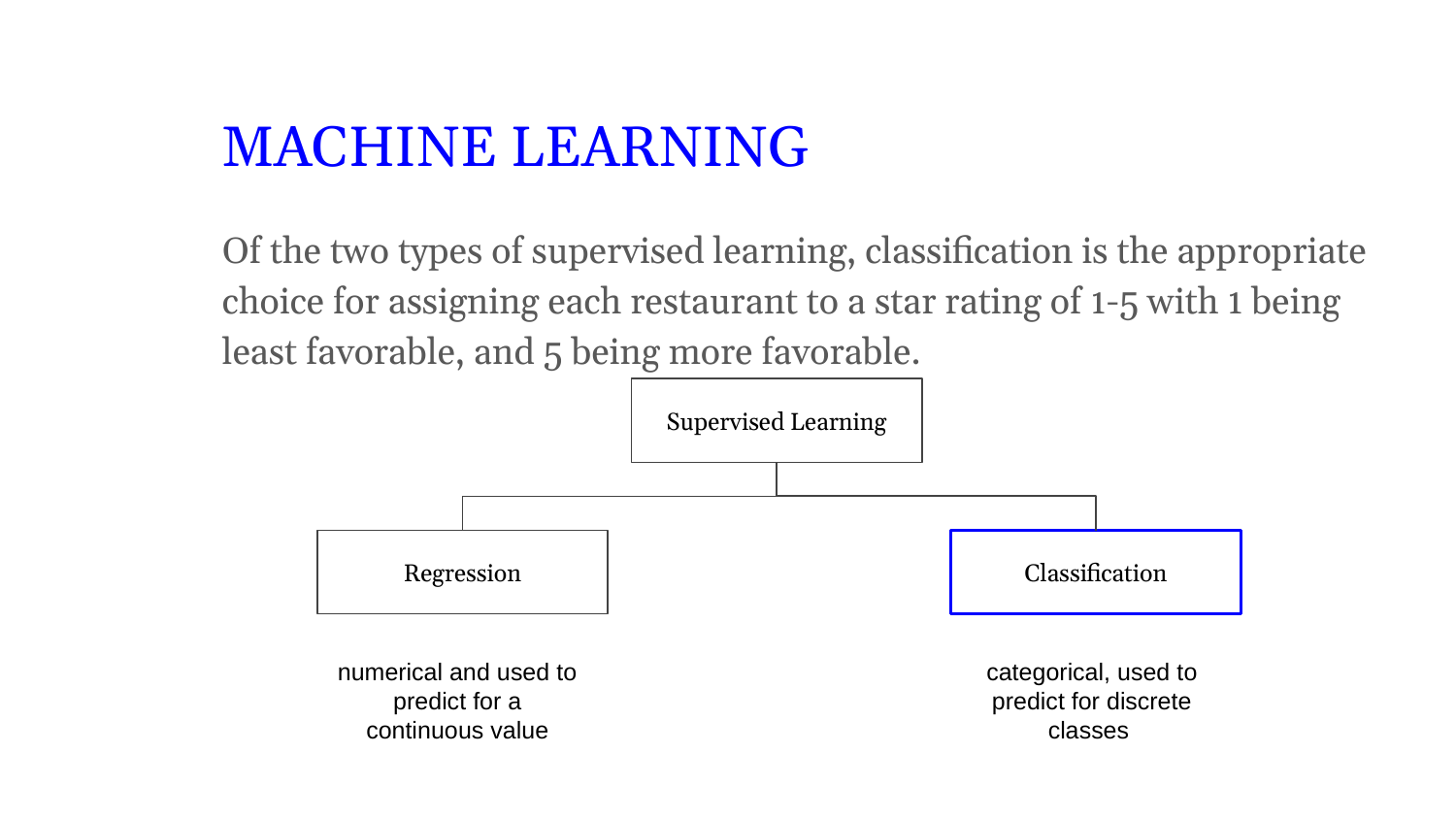

# MACHINE LEARNING

Of the two types of supervised learning, classification is the appropriate choice for assigning each restaurant to a star rating of 1-5 with 1 being least favorable, and 5 being more favorable.

Supervised Learning
Regression
Classification
numerical and used to predict for a continuous value
categorical, used to predict for discrete classes